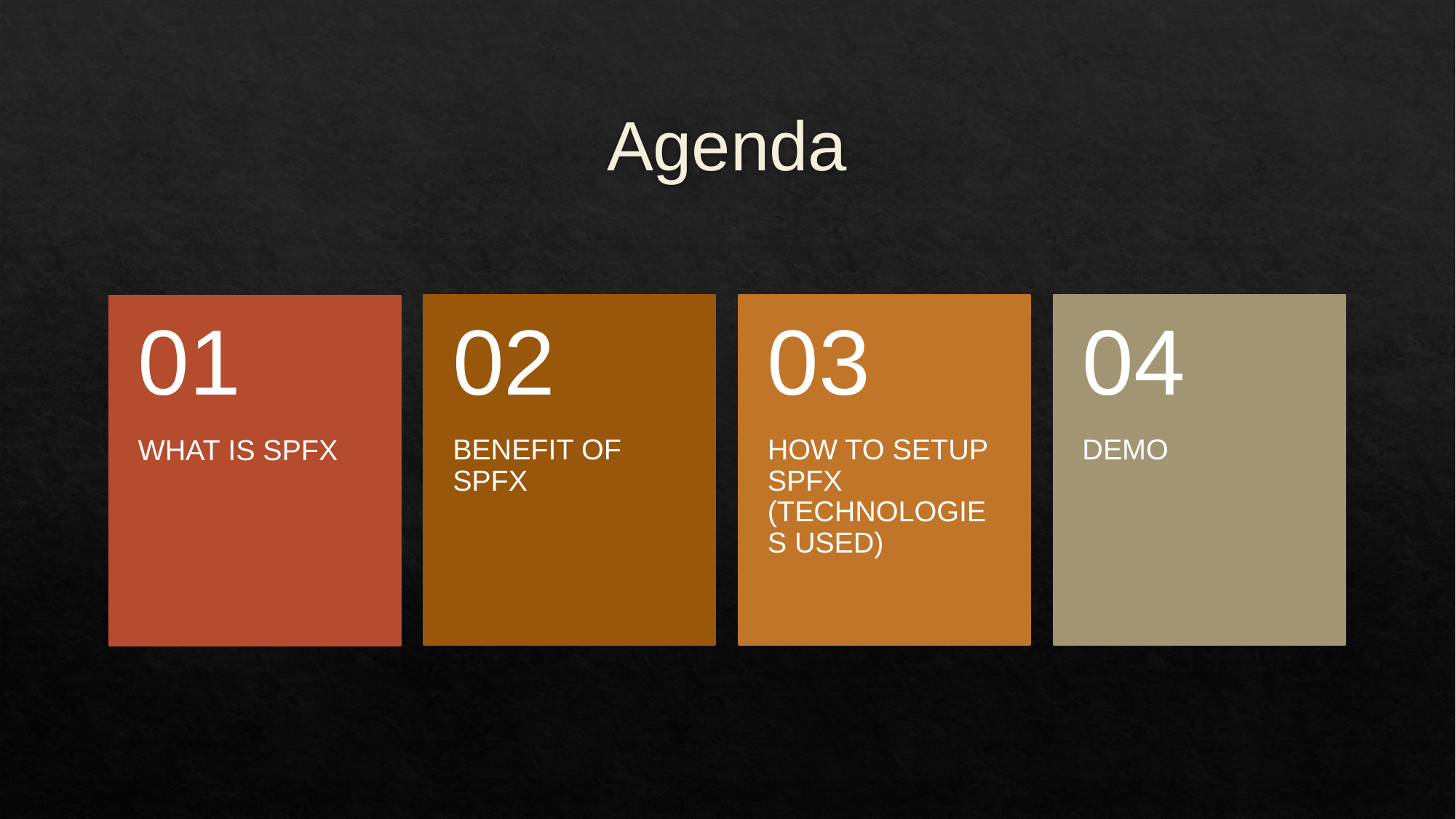

# Agenda
What is spfx
01
Benefit of spfx
02
How to setup spfx (technologies used)
03
Demo
04